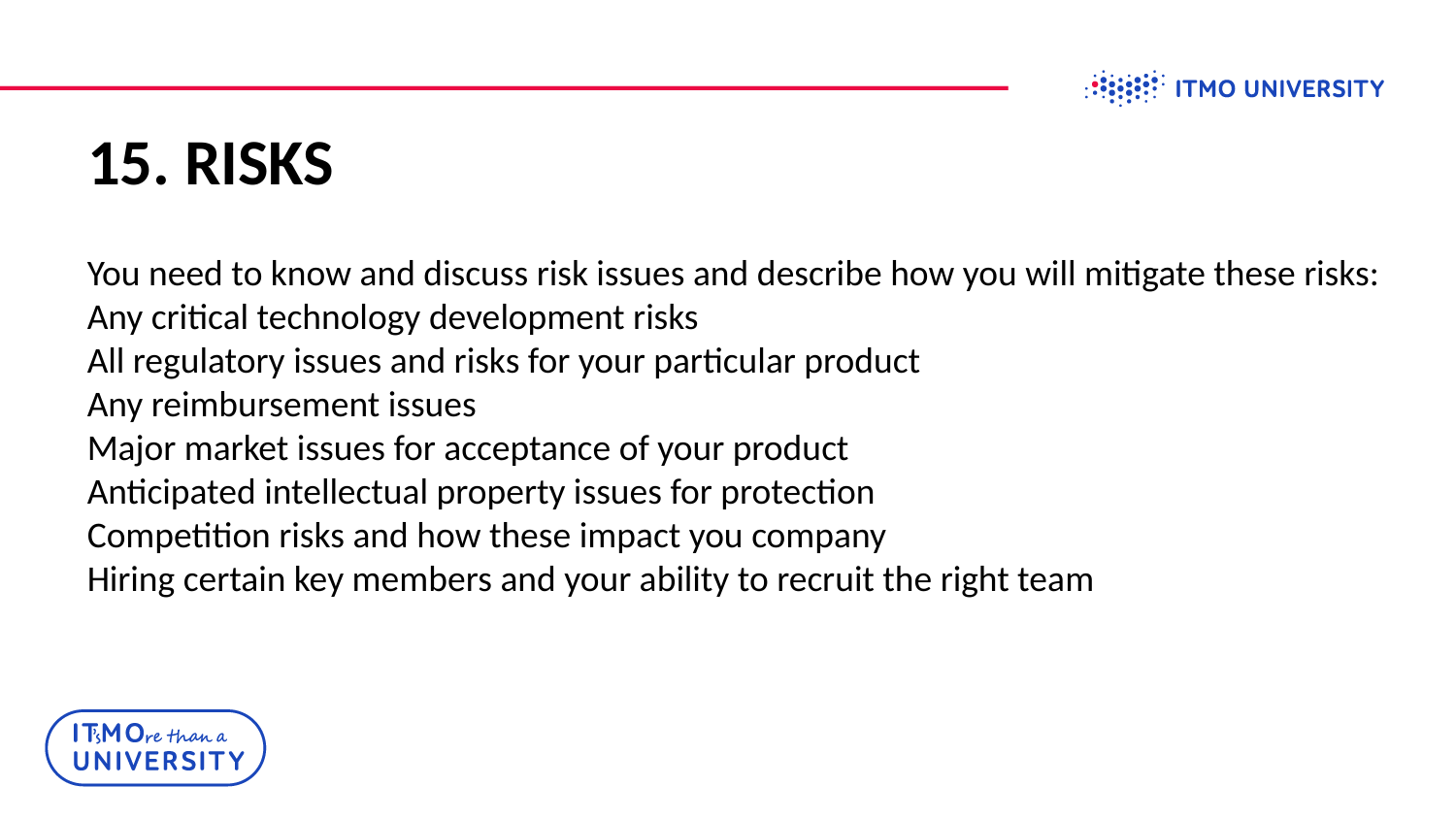

# 15. RISKS
You need to know and discuss risk issues and describe how you will mitigate these risks:
Any critical technology development risks
All regulatory issues and risks for your particular product
Any reimbursement issues
Major market issues for acceptance of your product
Anticipated intellectual property issues for protection
Competition risks and how these impact you company
Hiring certain key members and your ability to recruit the right team